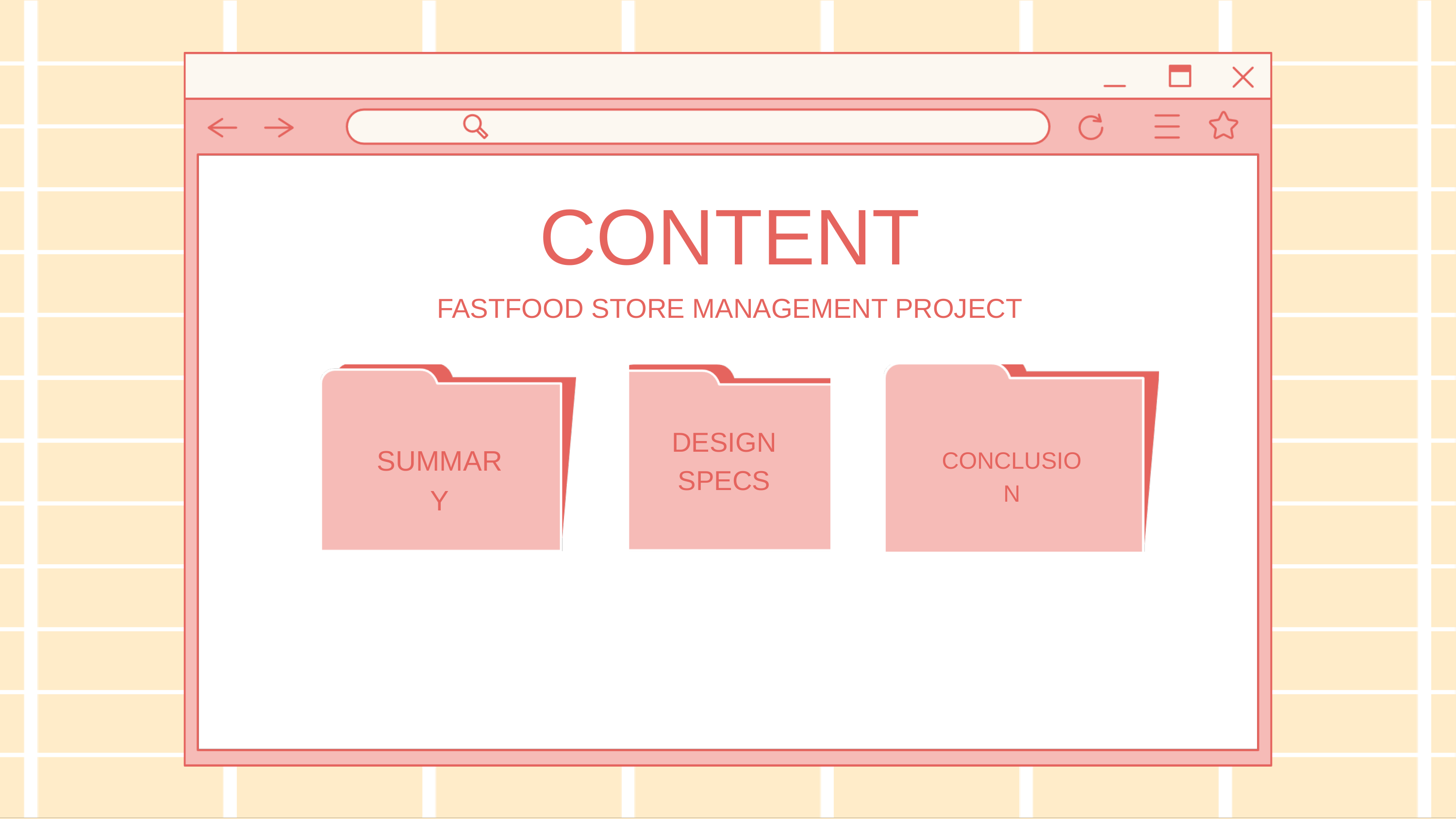

CONTENT
FASTFOOD STORE MANAGEMENT PROJECT

SUMMARY

DESIGN SPECS

CONCLUSION